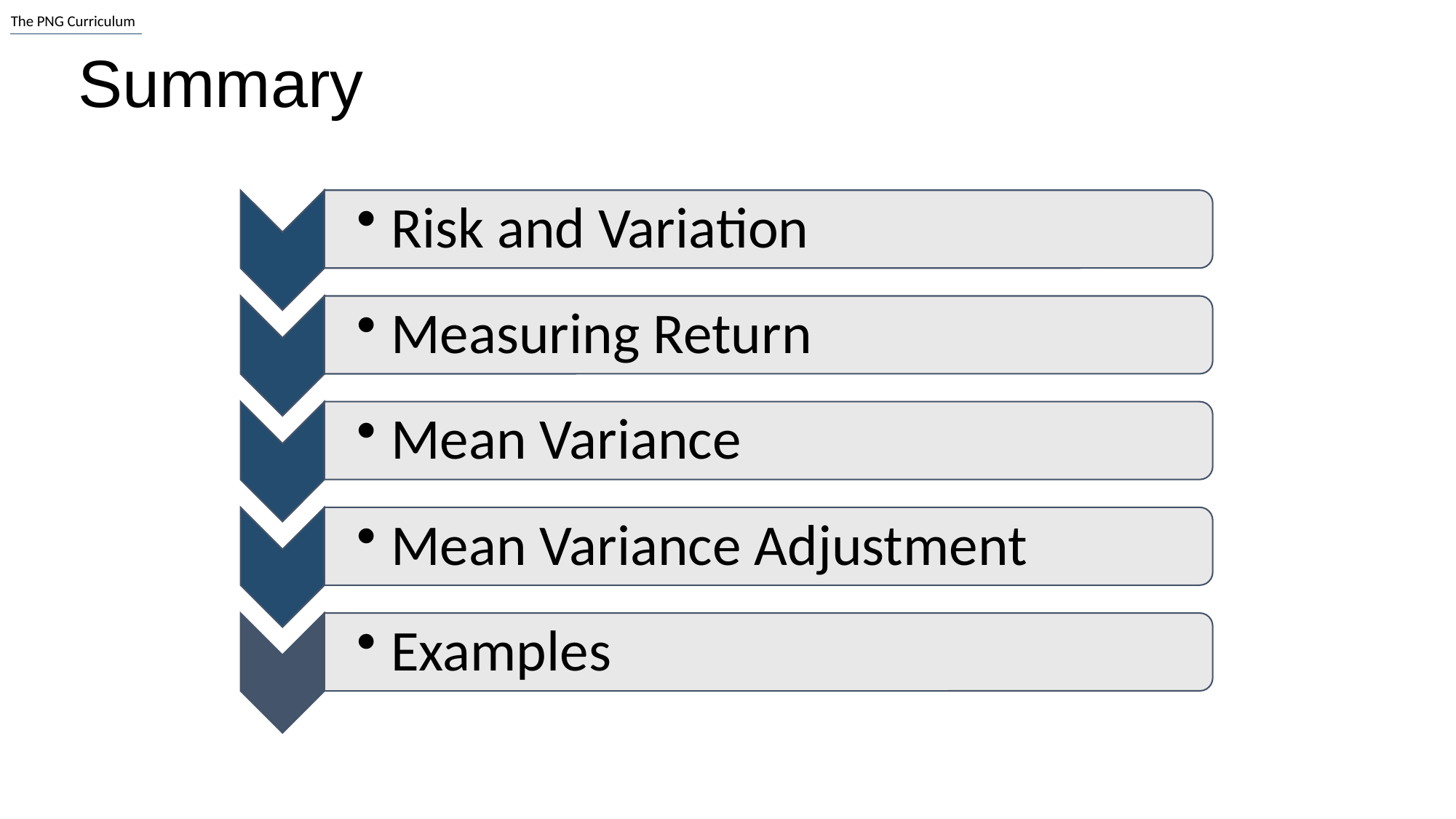

# Summary

Risk and Variation

Measuring Return

Mean Variance

Mean Variance Adjustment

Examples